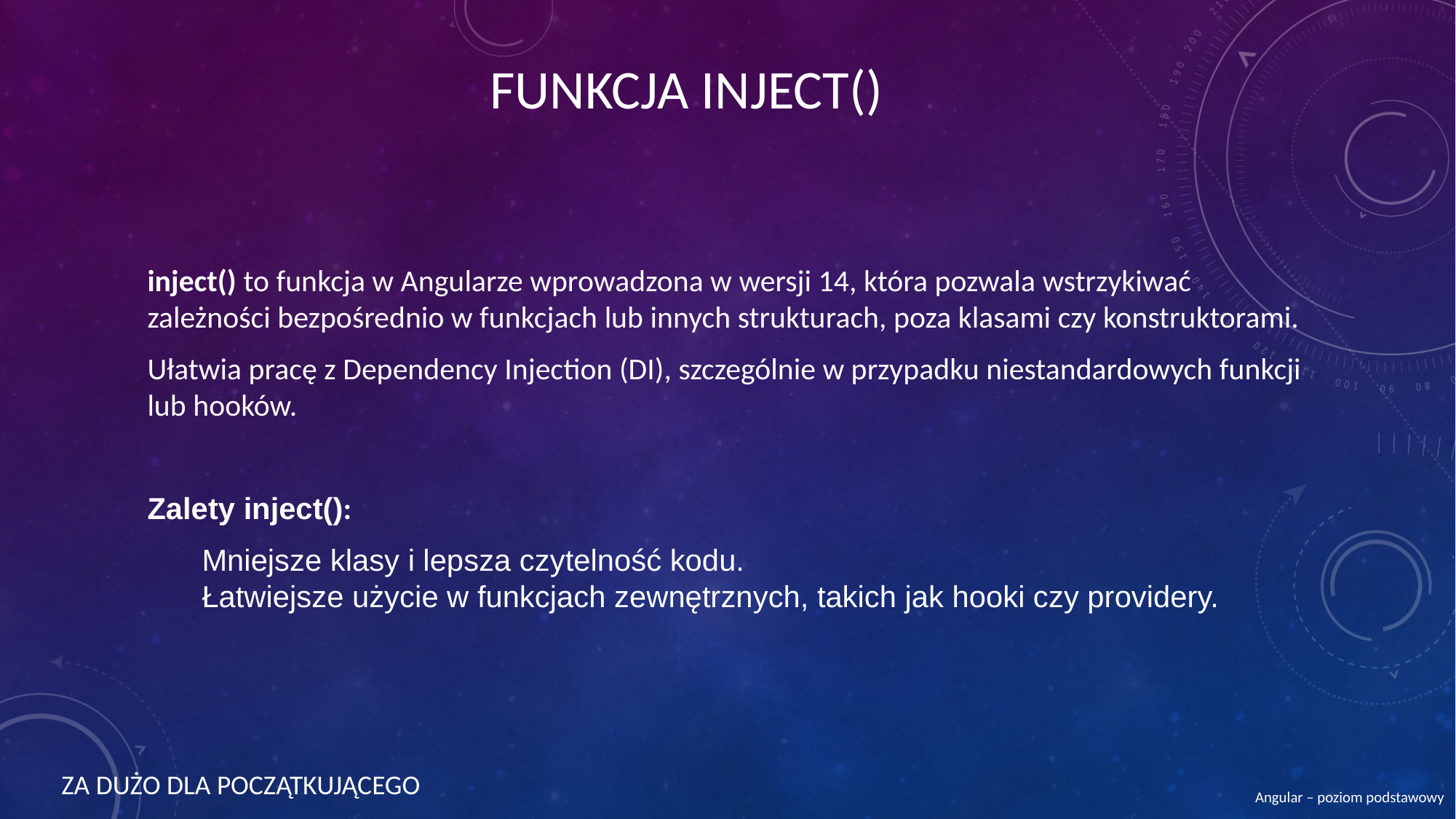

# Funkcja inject()
inject() to funkcja w Angularze wprowadzona w wersji 14, która pozwala wstrzykiwać zależności bezpośrednio w funkcjach lub innych strukturach, poza klasami czy konstruktorami.
Ułatwia pracę z Dependency Injection (DI), szczególnie w przypadku niestandardowych funkcji lub hooków.

Zalety inject():
Mniejsze klasy i lepsza czytelność kodu.
Łatwiejsze użycie w funkcjach zewnętrznych, takich jak hooki czy providery.

ZA DUŻO DLA POCZĄTKUJĄCEGO
Angular – poziom podstawowy